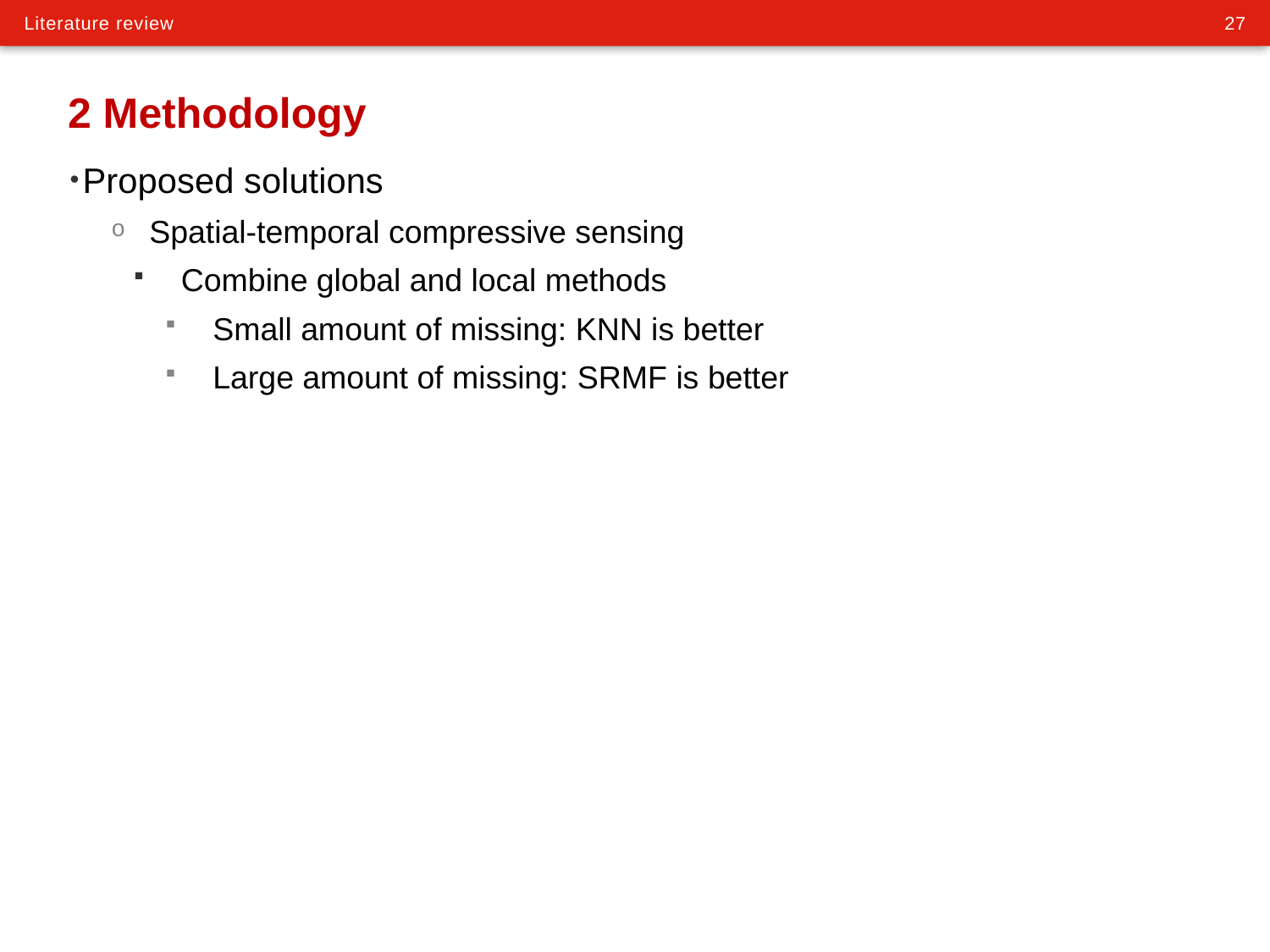

# 2 Methodology
Proposed solutions
Spatial-temporal compressive sensing
Combine global and local methods
Small amount of missing: KNN is better
Large amount of missing: SRMF is better